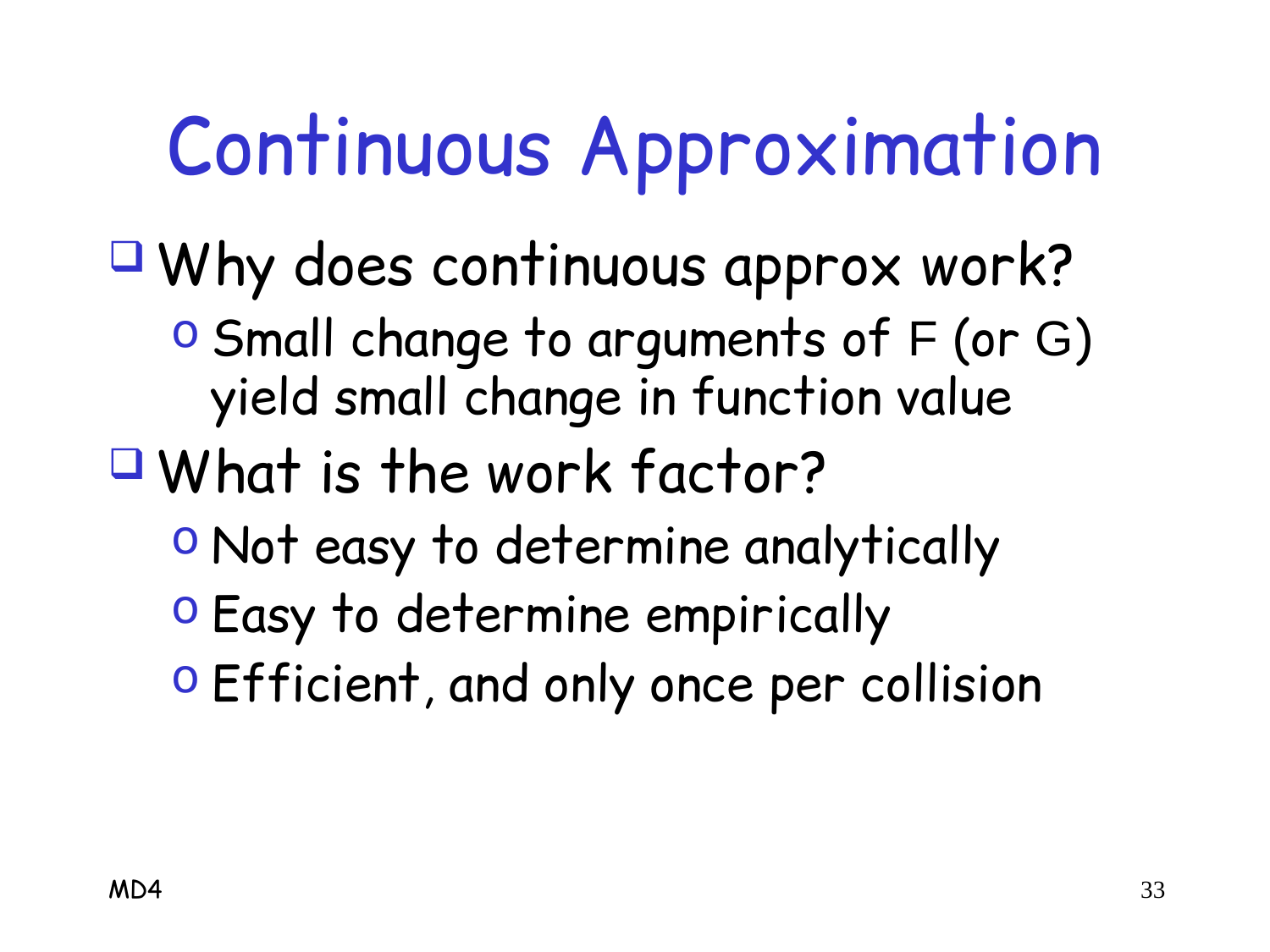

# Continuous Approximation
Why does continuous approx work?
Small change to arguments of F (or G) yield small change in function value
What is the work factor?
Not easy to determine analytically
Easy to determine empirically
Efficient, and only once per collision
MD4                                                                                                                                    33